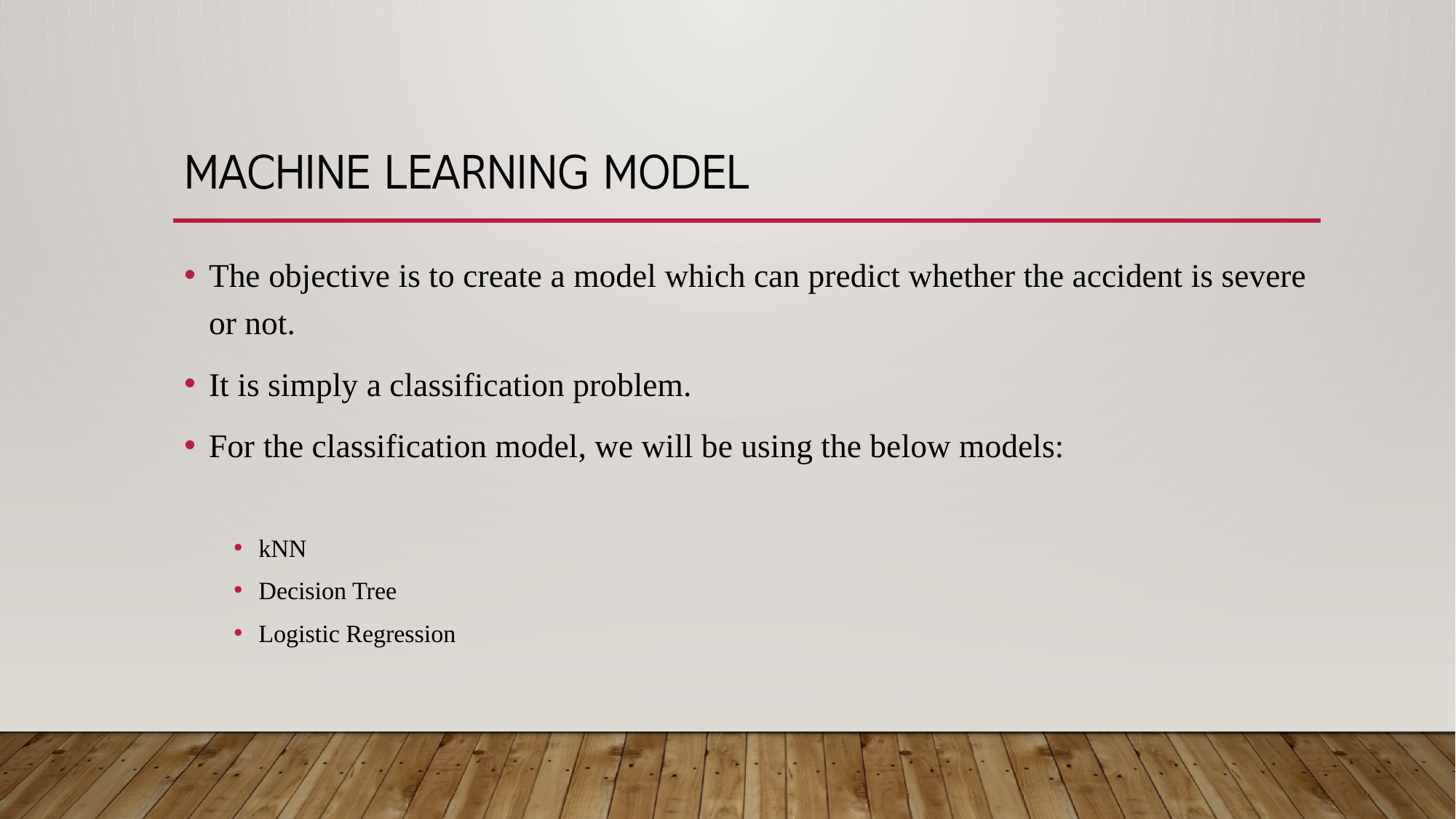

# Machine Learning Model
The objective is to create a model which can predict whether the accident is severe or not.
It is simply a classification problem.
For the classification model, we will be using the below models:

kNN
Decision Tree
Logistic Regression